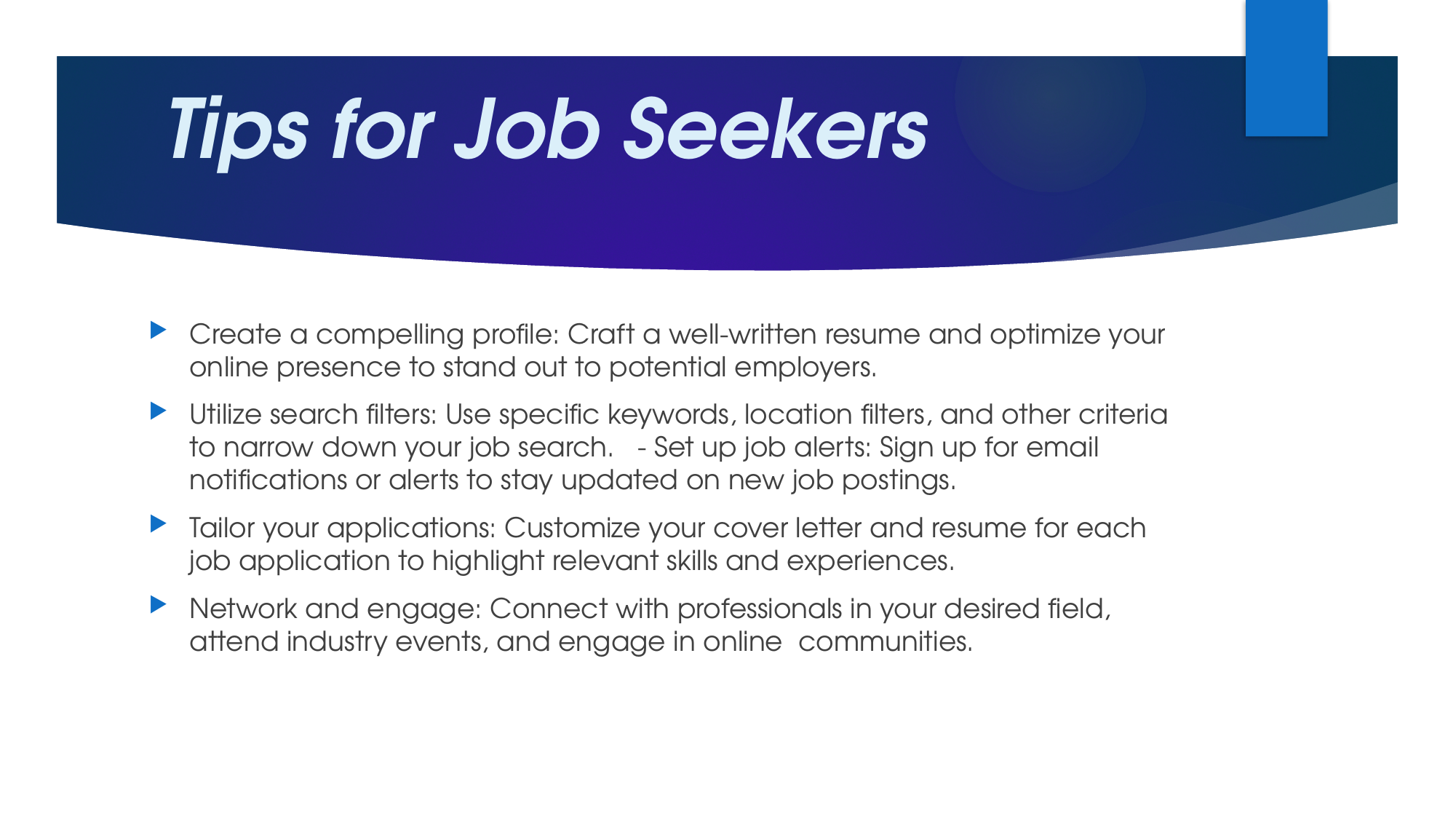

# Tips for Job Seekers
Create a compelling profile: Craft a well-written resume and optimize your online presence to stand out to potential employers.
Utilize search filters: Use specific keywords, location filters, and other criteria to narrow down your job search.   - Set up job alerts: Sign up for email notifications or alerts to stay updated on new job postings.
Tailor your applications: Customize your cover letter and resume for each job application to highlight relevant skills and experiences.
Network and engage: Connect with professionals in your desired field, attend industry events, and engage in online  communities.